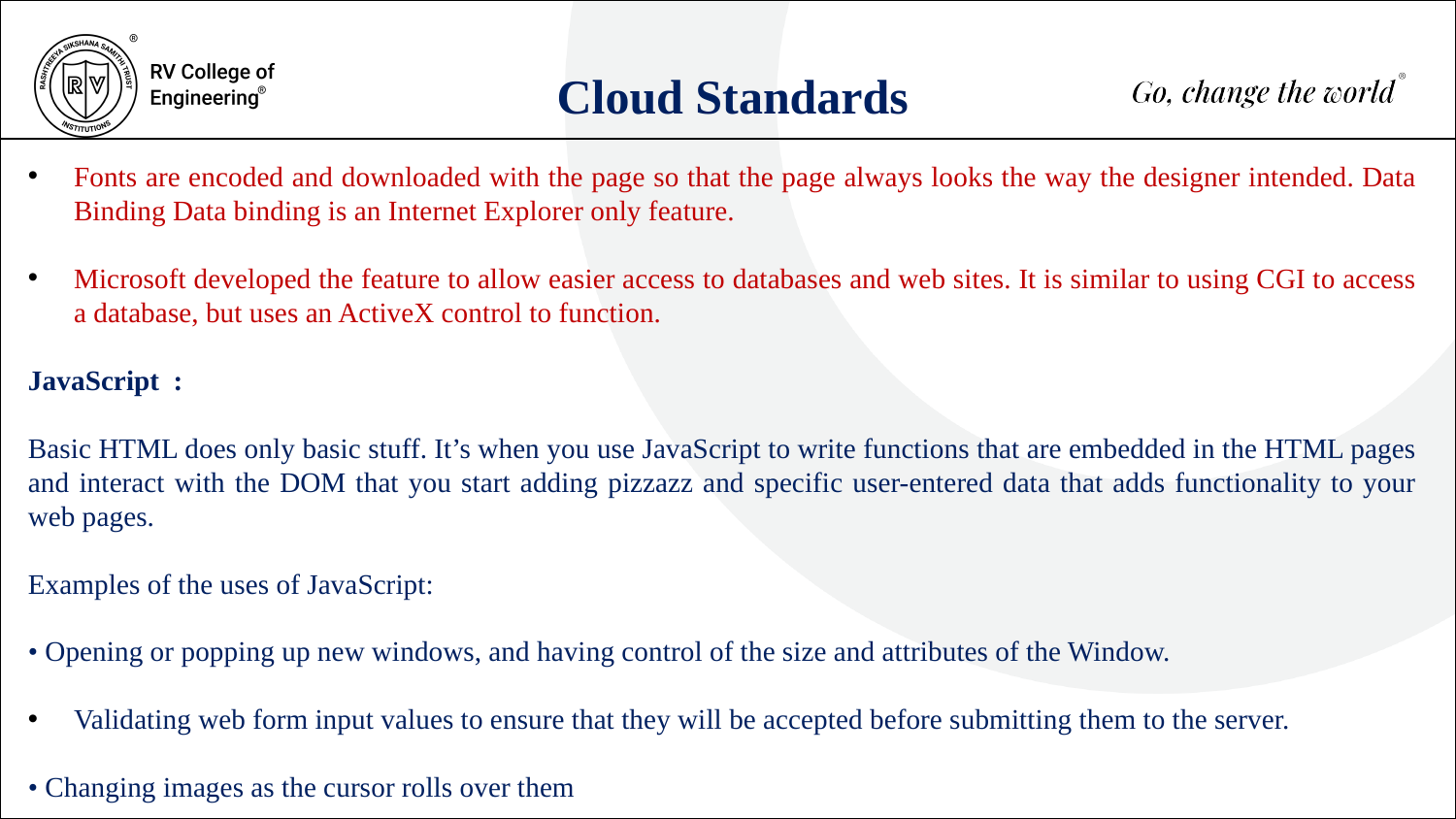

Cloud Standards

Fonts are encoded and downloaded with the page so that the page always looks the way the designer intended. Data Binding Data binding is an Internet Explorer only feature.

Microsoft developed the feature to allow easier access to databases and web sites. It is similar to using CGI to access a database, but uses an ActiveX control to function.

JavaScript  :

Basic HTML does only basic stuff. It’s when you use JavaScript to write functions that are embedded in the HTML pages and interact with the DOM that you start adding pizzazz and specific user-entered data that adds functionality to your web pages.

Examples of the uses of JavaScript:

• Opening or popping up new windows, and having control of the size and attributes of the Window.

Validating web form input values to ensure that they will be accepted before submitting them to the server.

• Changing images as the cursor rolls over them